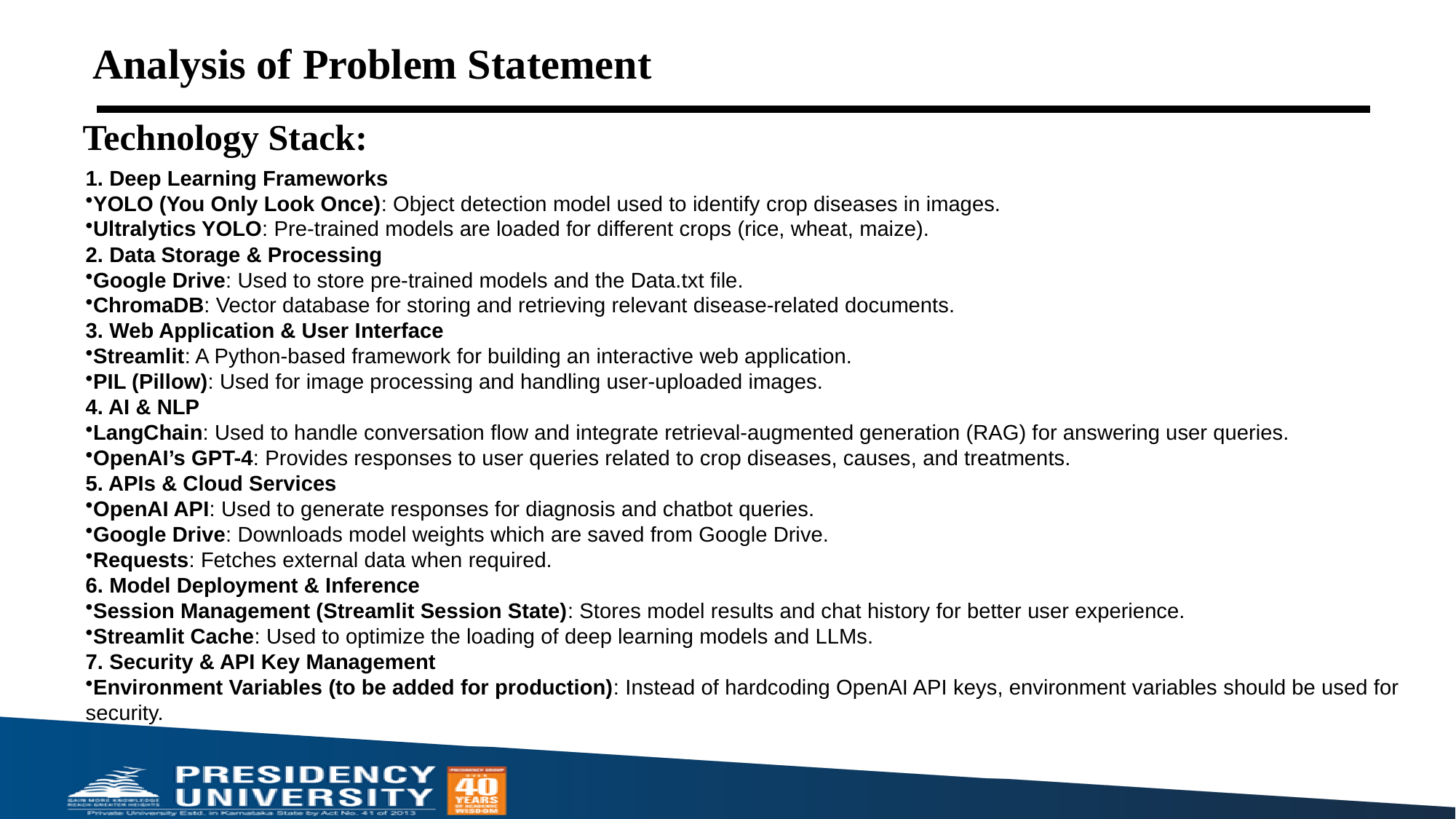

Analysis of Problem Statement

 Technology Stack:
1. Deep Learning Frameworks
YOLO (You Only Look Once): Object detection model used to identify crop diseases in images.
Ultralytics YOLO: Pre-trained models are loaded for different crops (rice, wheat, maize).
2. Data Storage & Processing
Google Drive: Used to store pre-trained models and the Data.txt file.
ChromaDB: Vector database for storing and retrieving relevant disease-related documents.
3. Web Application & User Interface
Streamlit: A Python-based framework for building an interactive web application.
PIL (Pillow): Used for image processing and handling user-uploaded images.
4. AI & NLP
LangChain: Used to handle conversation flow and integrate retrieval-augmented generation (RAG) for answering user queries.
OpenAI’s GPT-4: Provides responses to user queries related to crop diseases, causes, and treatments.
5. APIs & Cloud Services
OpenAI API: Used to generate responses for diagnosis and chatbot queries.
Google Drive: Downloads model weights which are saved from Google Drive.
Requests: Fetches external data when required.
6. Model Deployment & Inference
Session Management (Streamlit Session State): Stores model results and chat history for better user experience.
Streamlit Cache: Used to optimize the loading of deep learning models and LLMs.
7. Security & API Key Management
Environment Variables (to be added for production): Instead of hardcoding OpenAI API keys, environment variables should be used for security.